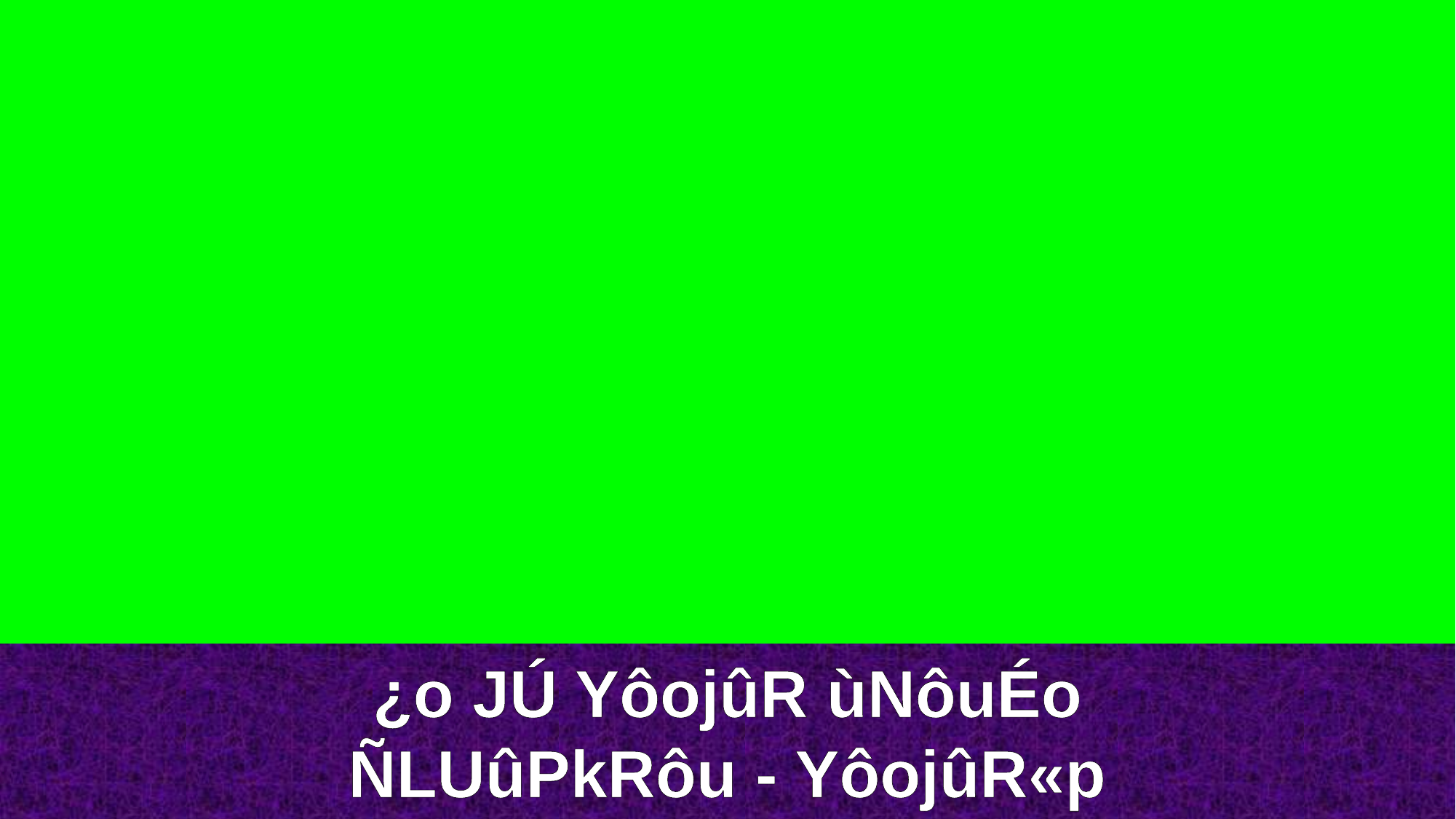

¿o JÚ YôojûR ùNôuÉo
ÑLUûPkRôu - YôojûR«p